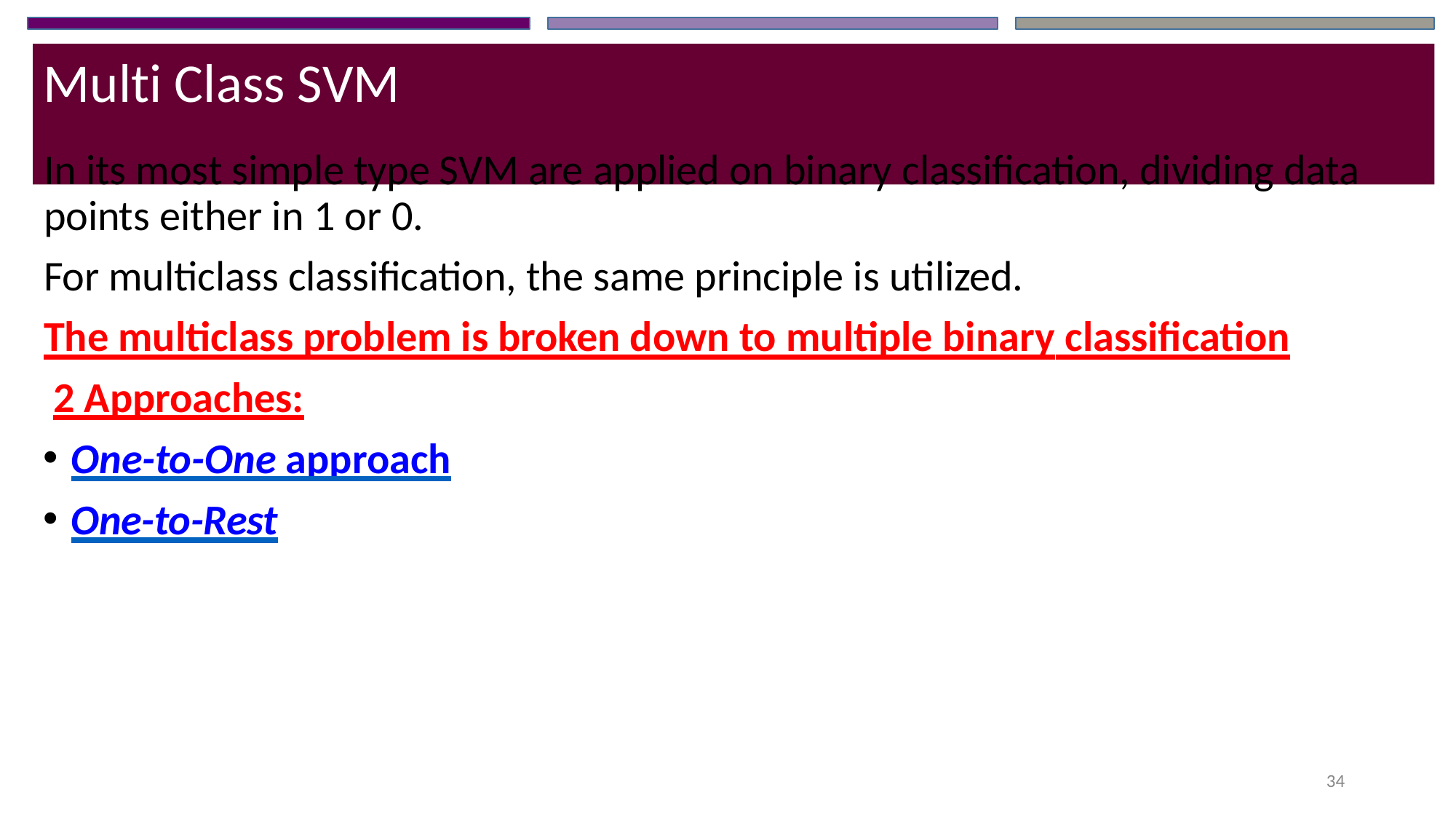

# Multi Class SVM
In its most simple type SVM are applied on binary classification, dividing data  points either in 1 or 0.
For multiclass classification, the same principle is utilized.
The multiclass problem is broken down to multiple binary classification  2 Approaches:
One-to-One approach
One-to-Rest

34